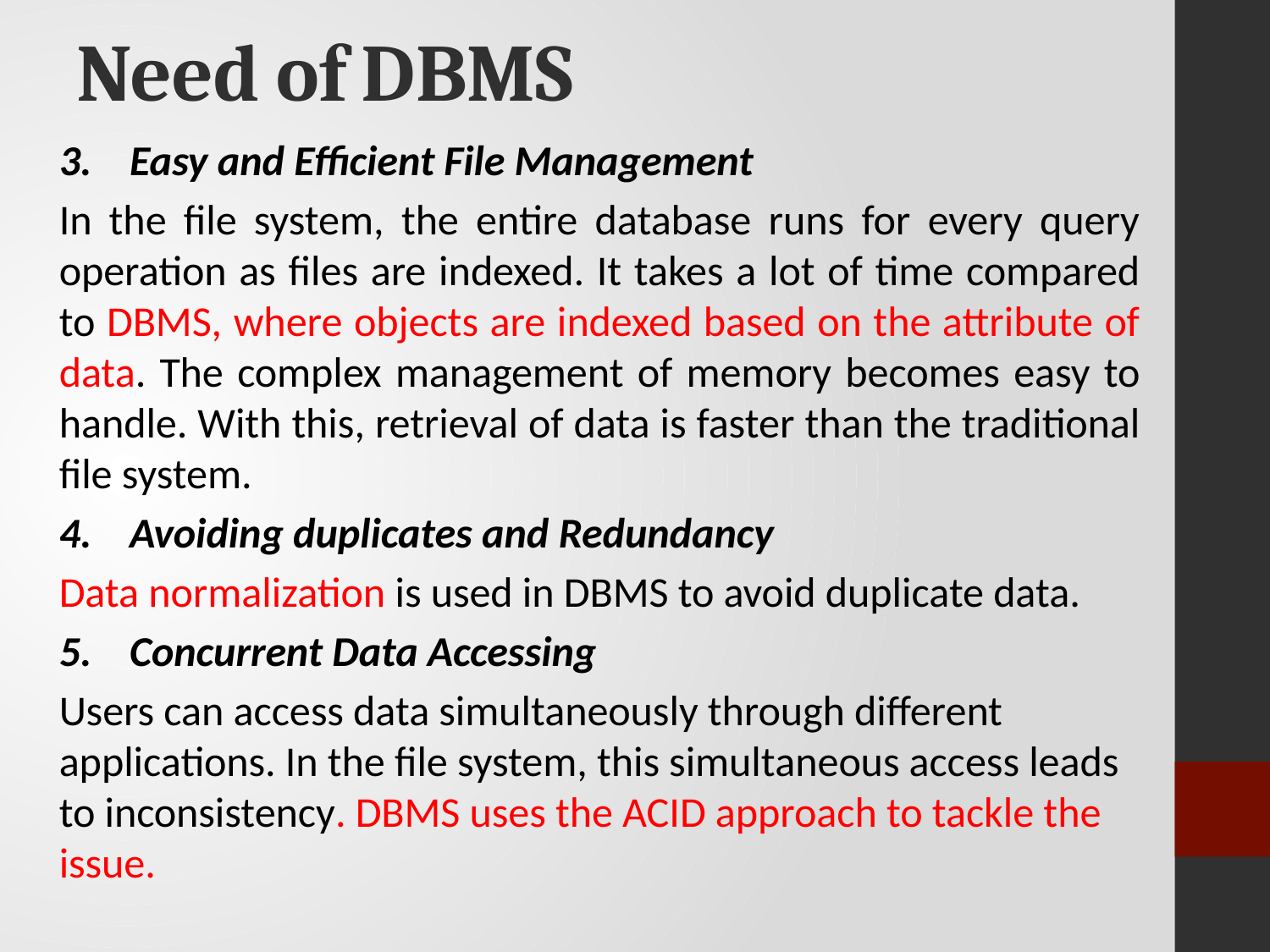

# Need of DBMS
3.    Easy and Efficient File Management
In the file system, the entire database runs for every query operation as files are indexed. It takes a lot of time compared to DBMS, where objects are indexed based on the attribute of data. The complex management of memory becomes easy to handle. With this, retrieval of data is faster than the traditional file system.
4.    Avoiding duplicates and Redundancy
Data normalization is used in DBMS to avoid duplicate data.
5.    Concurrent Data Accessing
Users can access data simultaneously through different applications. In the file system, this simultaneous access leads to inconsistency. DBMS uses the ACID approach to tackle the issue.